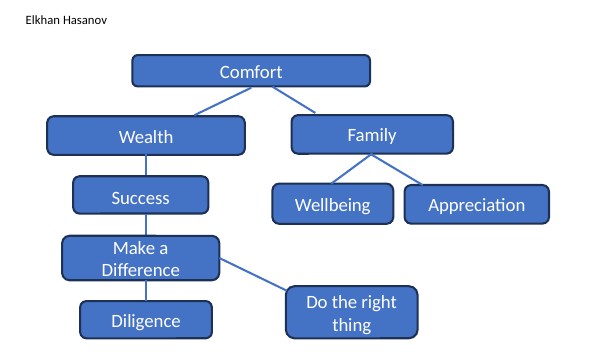

# Elkhan Hasanov
Comfort
Family
Wealth
Success
Wellbeing
Appreciation
Make a Difference
Do the right thing
Diligence